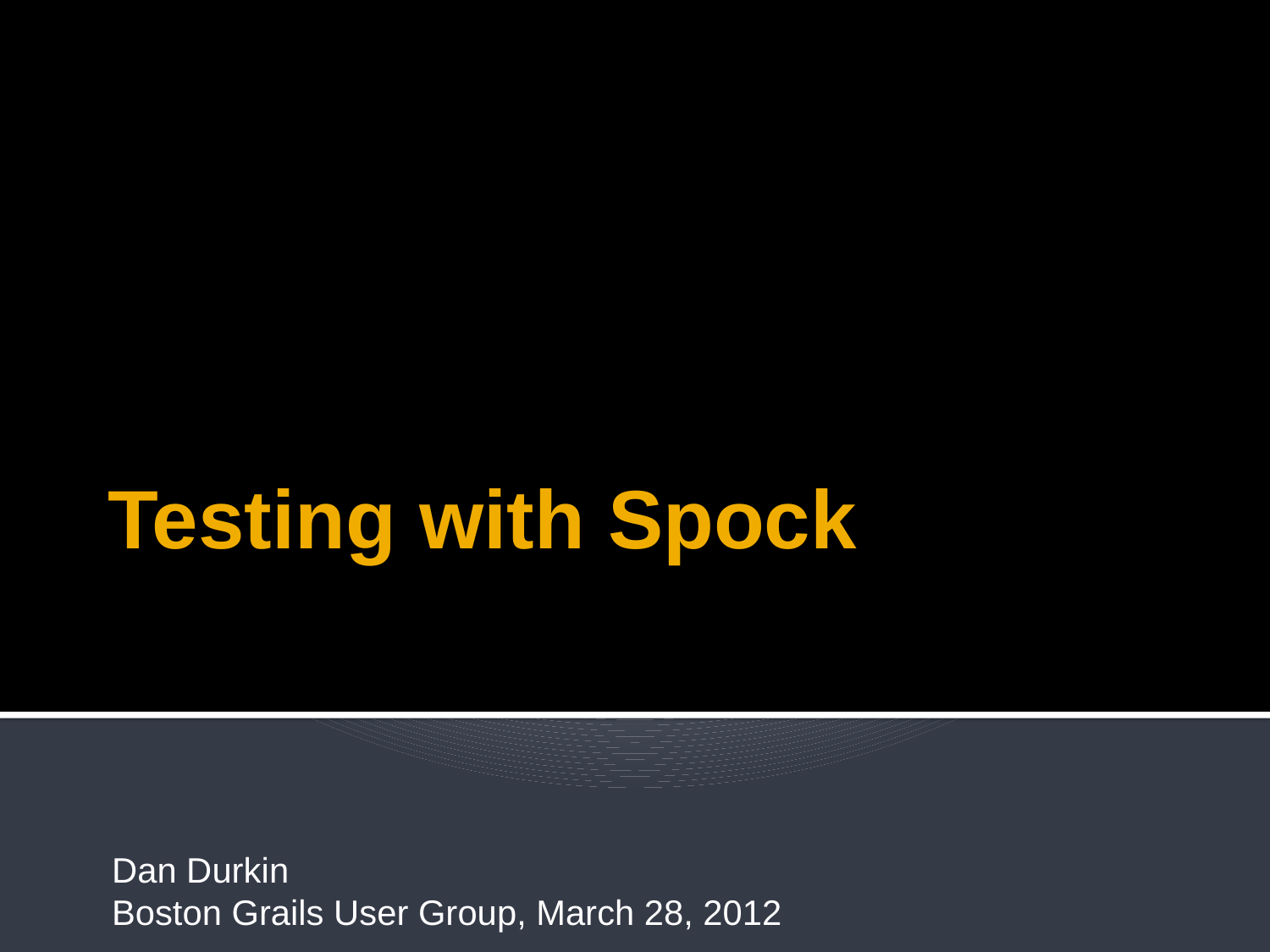

# Testing with Spock
Dan Durkin
Boston Grails User Group, March 28, 2012